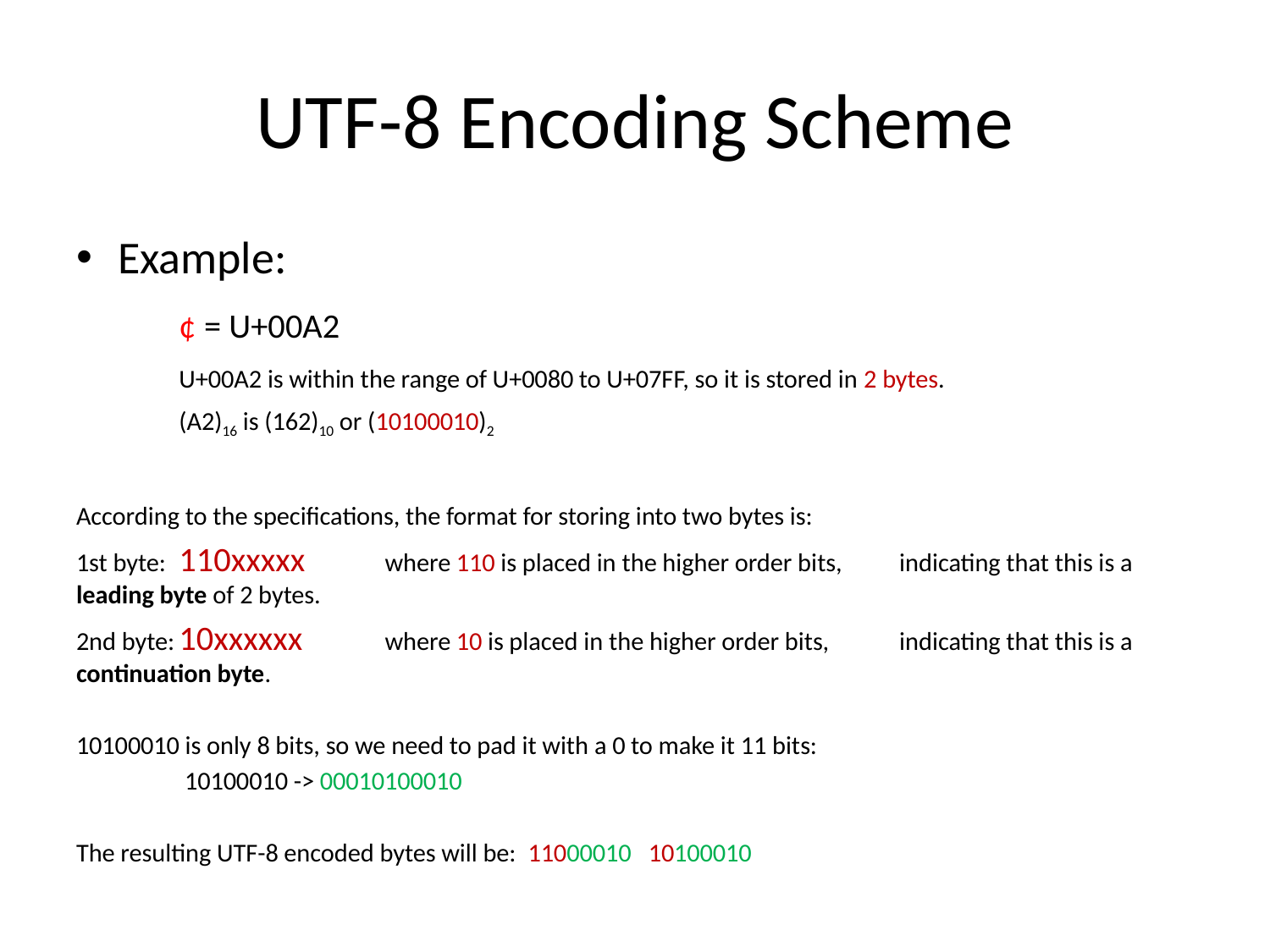

# UTF-8 Encoding Scheme
Example:
	¢ = U+00A2
	U+00A2 is within the range of U+0080 to U+07FF, so it is stored in 2 bytes.
	(A2)16 is (162)10 or (10100010)2
According to the specifications, the format for storing into two bytes is:
1st byte:	110xxxxx   	where 110 is placed in the higher order bits, 				indicating that this is a leading byte of 2 bytes.
2nd byte:	10xxxxxx    	where 10 is placed in the higher order bits, 				indicating that this is a continuation byte.

10100010 is only 8 bits, so we need to pad it with a 0 to make it 11 bits:
	 10100010 -> 00010100010

The resulting UTF-8 encoded bytes will be:  11000010   10100010